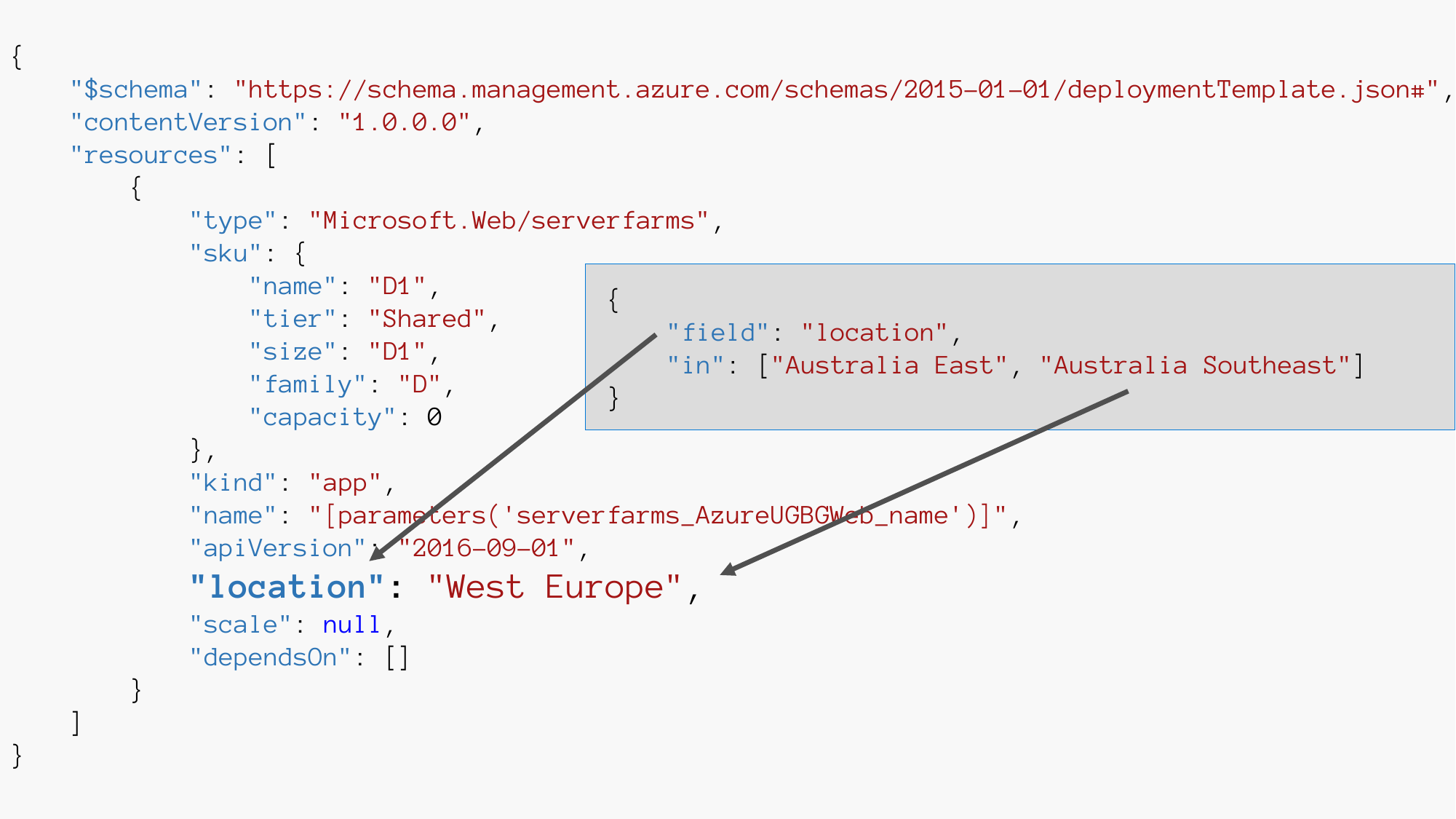

{
    "$schema": "https://schema.management.azure.com/schemas/2015-01-01/deploymentTemplate.json#",
    "contentVersion": "1.0.0.0",
    "resources": [
        {
            "type": "Microsoft.Web/serverfarms",
            "sku": {
                "name": "D1",
                "tier": "Shared",
                "size": "D1",
                "family": "D",
                "capacity": 0
            },
            "kind": "app",
            "name": "[parameters('serverfarms_AzureUGBGWeb_name')]",
            "apiVersion": "2016-09-01",
            "location": "West Europe",
            "scale": null,
            "dependsOn": []
        }
    ]
}
{
    "field": "location",
    "in": ["Australia East", "Australia Southeast"]
}